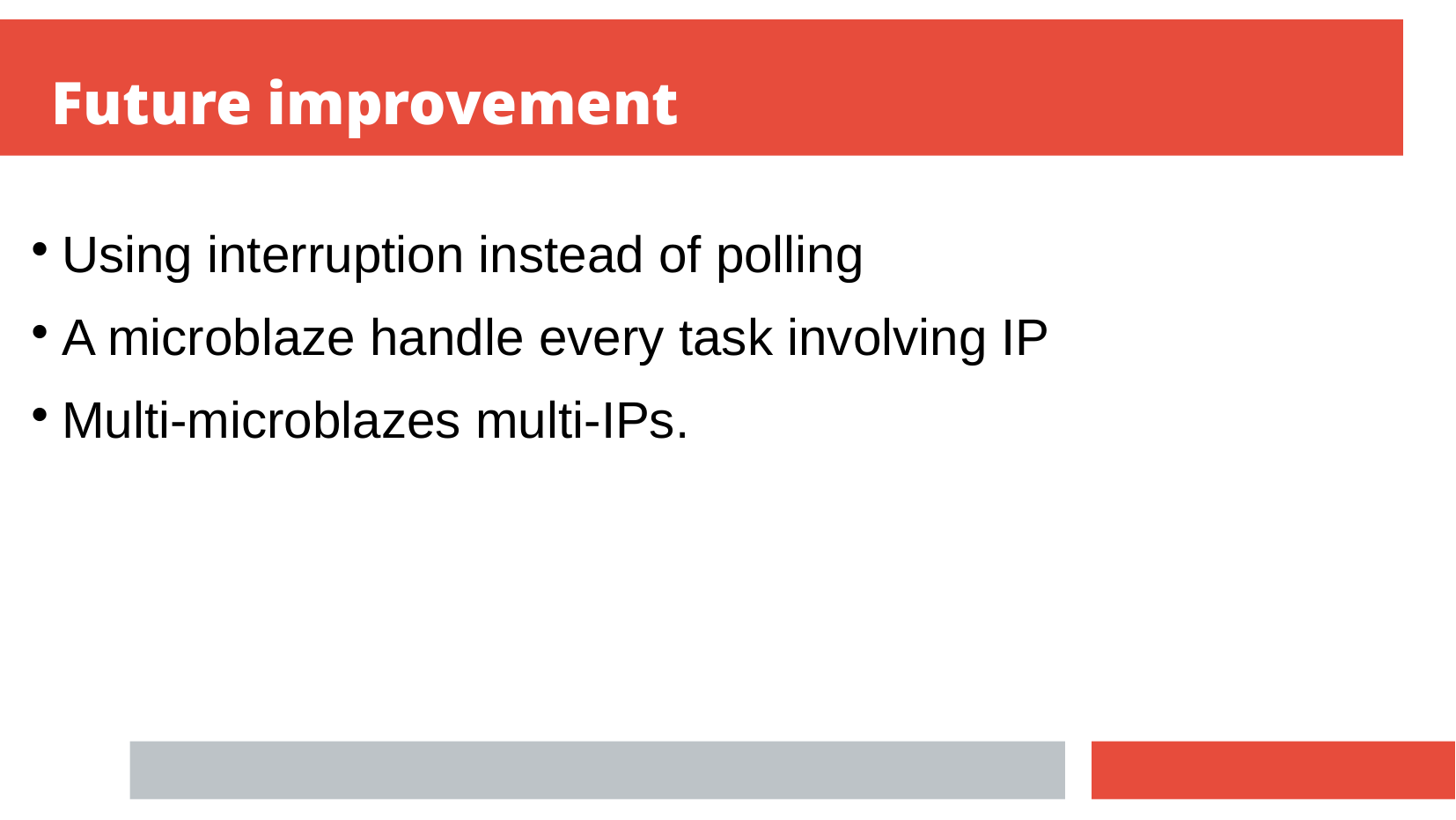

Future improvement
Using interruption instead of polling
A microblaze handle every task involving IP
Multi-microblazes multi-IPs.